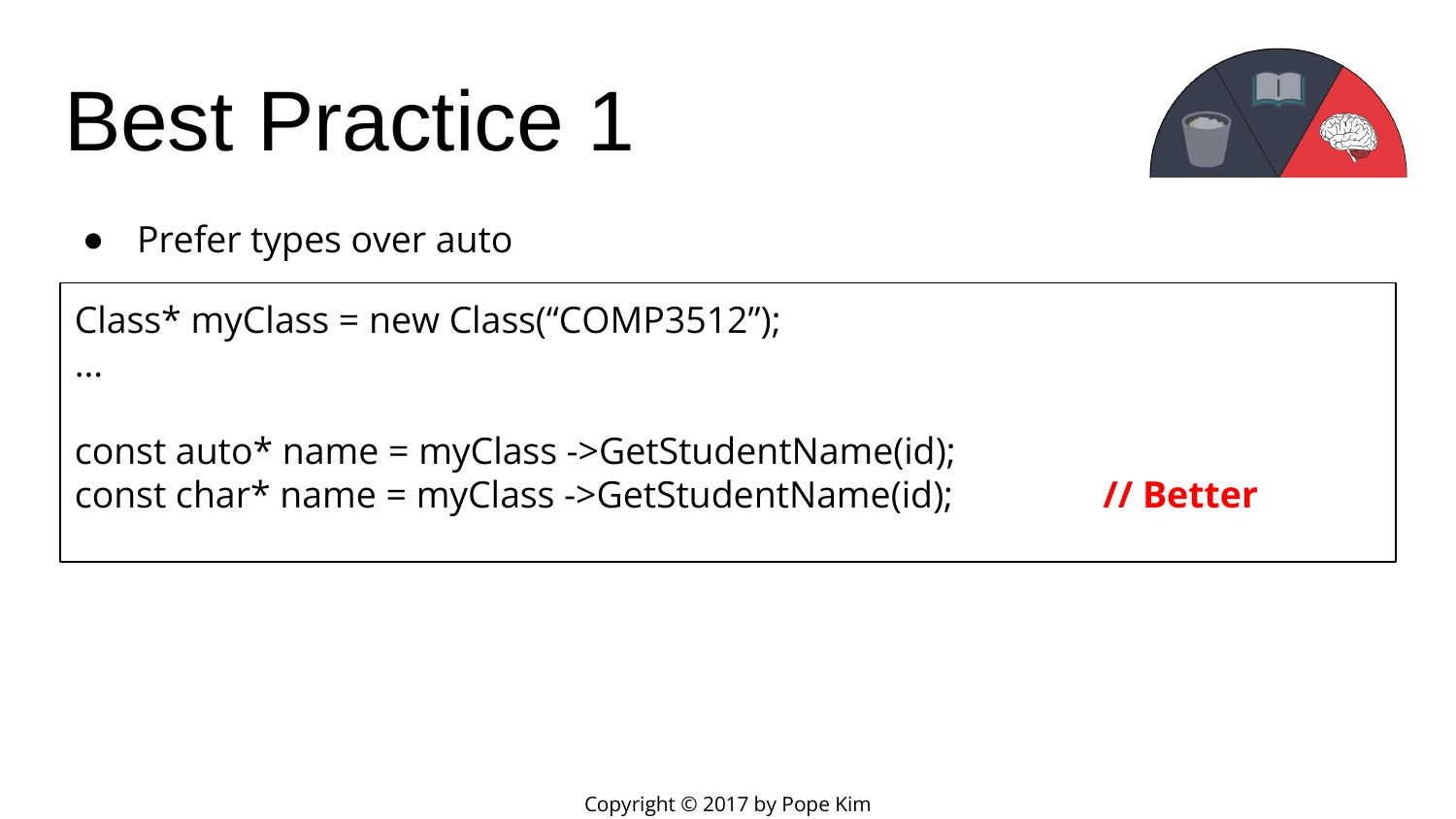

# Best Practice 1
Prefer types over auto
Class* myClass = new Class(“COMP3512”);
...

const auto* name = myClass ->GetStudentName(id);
const char* name = myClass ->GetStudentName(id);	 // Better